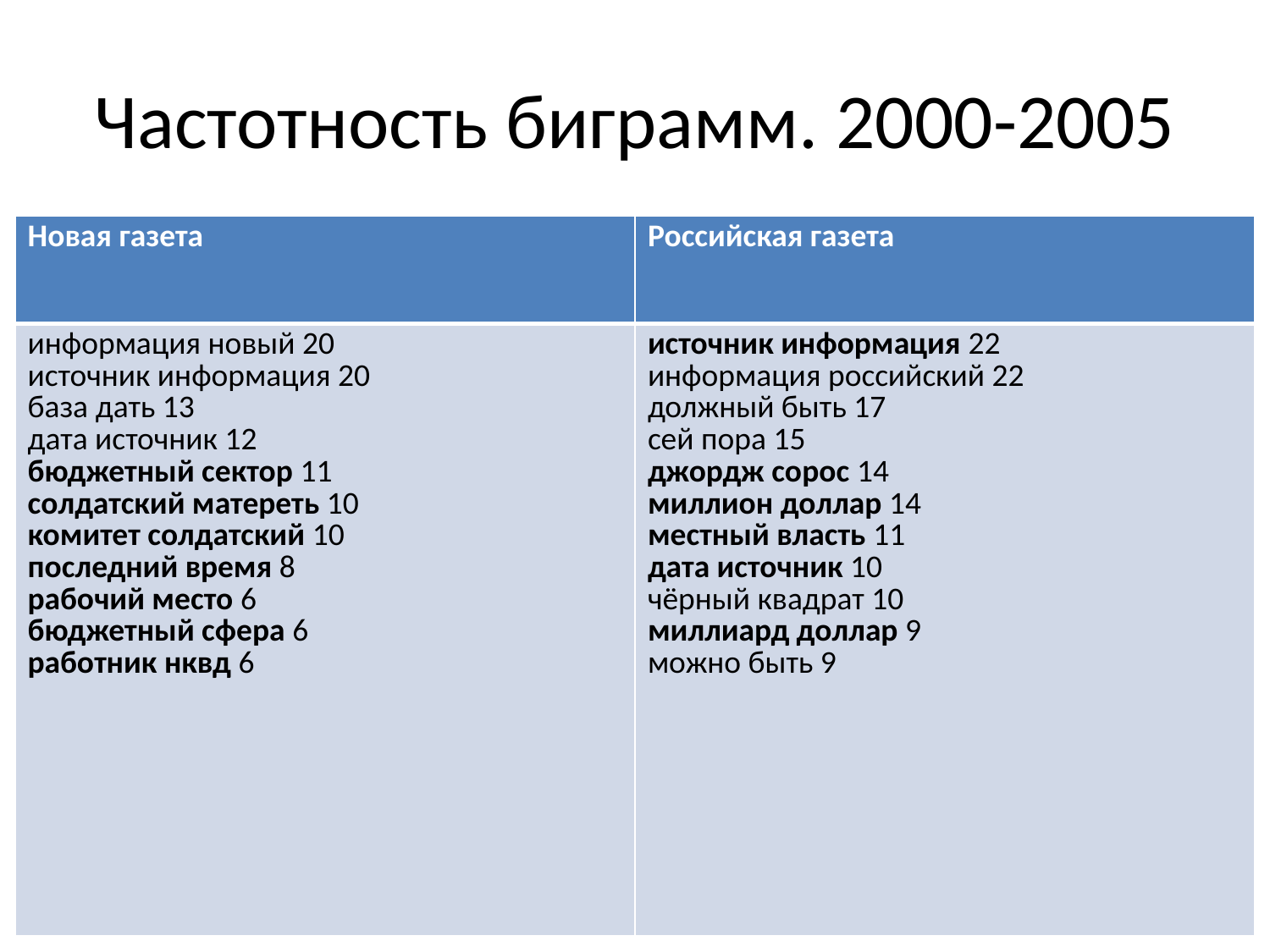

# Частотность биграмм. 2000-2005
| Новая газета | Российская газета |
| --- | --- |
| информация новый 20 источник информация 20 база дать 13 дата источник 12 бюджетный сектор 11 солдатский матереть 10 комитет солдатский 10 последний время 8 рабочий место 6 бюджетный сфера 6 работник нквд 6 | источник информация 22 информация российский 22 должный быть 17 сей пора 15 джордж сорос 14 миллион доллар 14 местный власть 11 дата источник 10 чёрный квадрат 10 миллиард доллар 9 можно быть 9 |